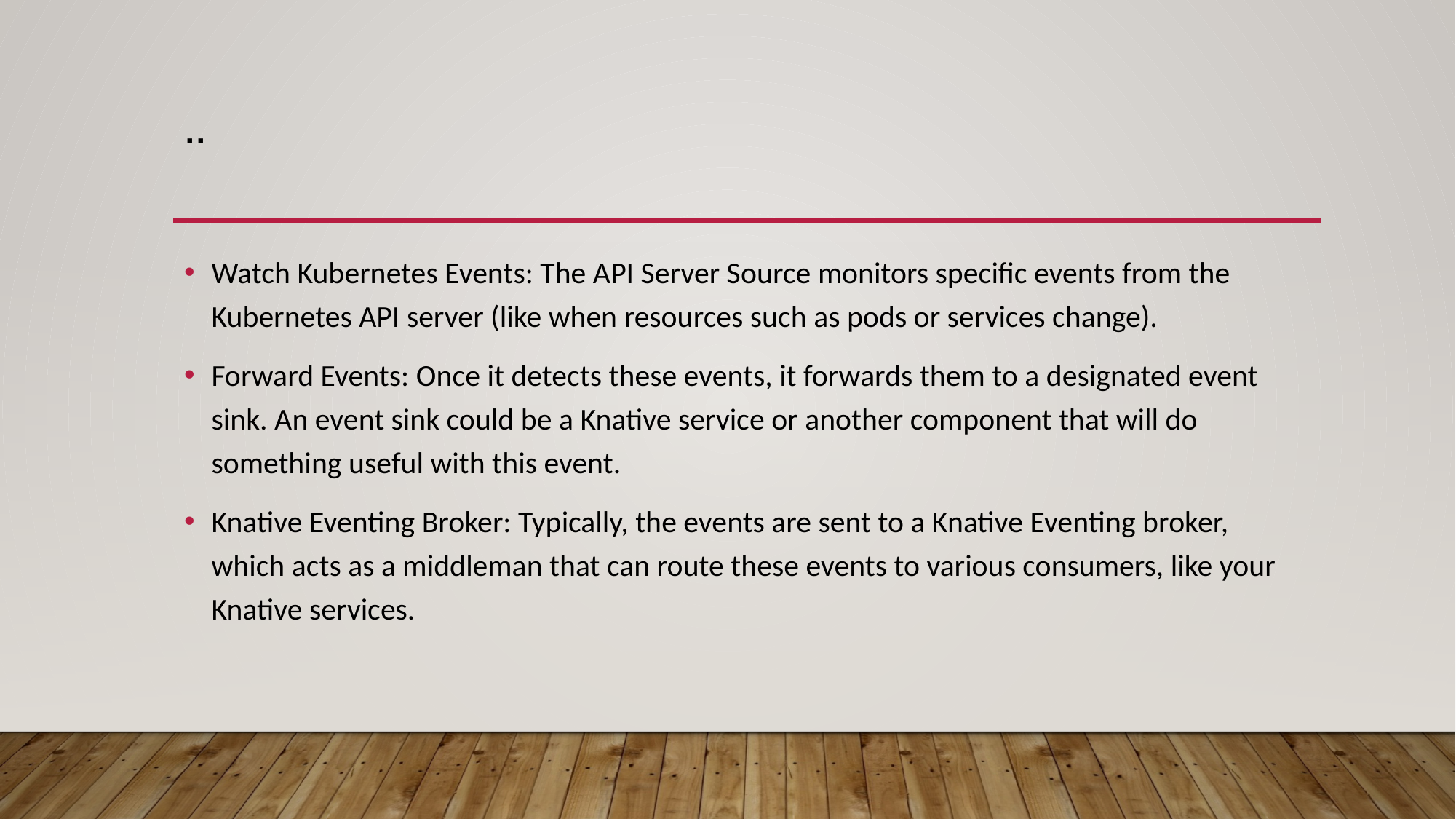

# ..
Watch Kubernetes Events: The API Server Source monitors specific events from the Kubernetes API server (like when resources such as pods or services change).
Forward Events: Once it detects these events, it forwards them to a designated event sink. An event sink could be a Knative service or another component that will do something useful with this event.
Knative Eventing Broker: Typically, the events are sent to a Knative Eventing broker, which acts as a middleman that can route these events to various consumers, like your Knative services.